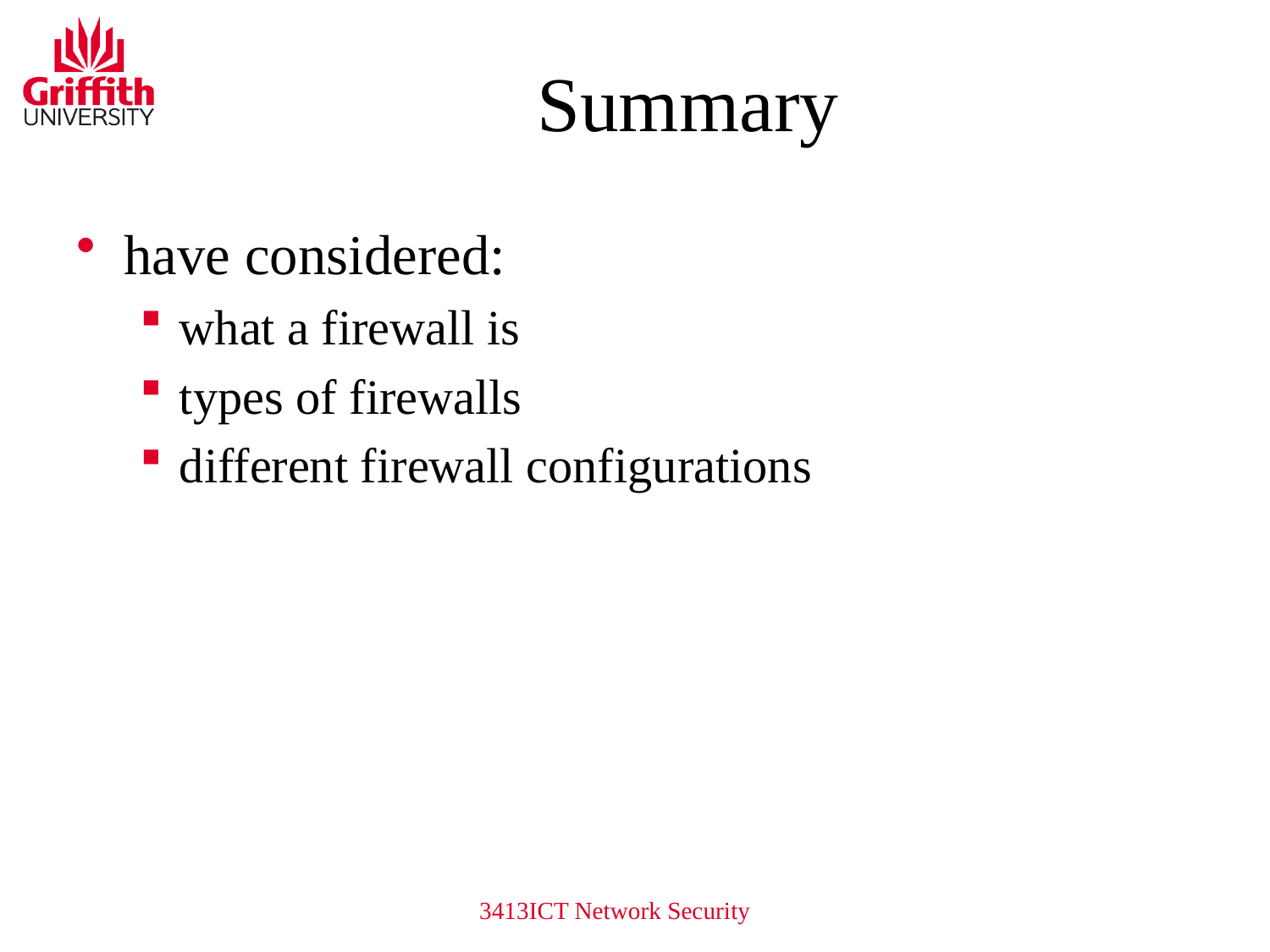

# Summary
have considered:
what a firewall is
types of firewalls
different firewall configurations

3413ICT Network Security